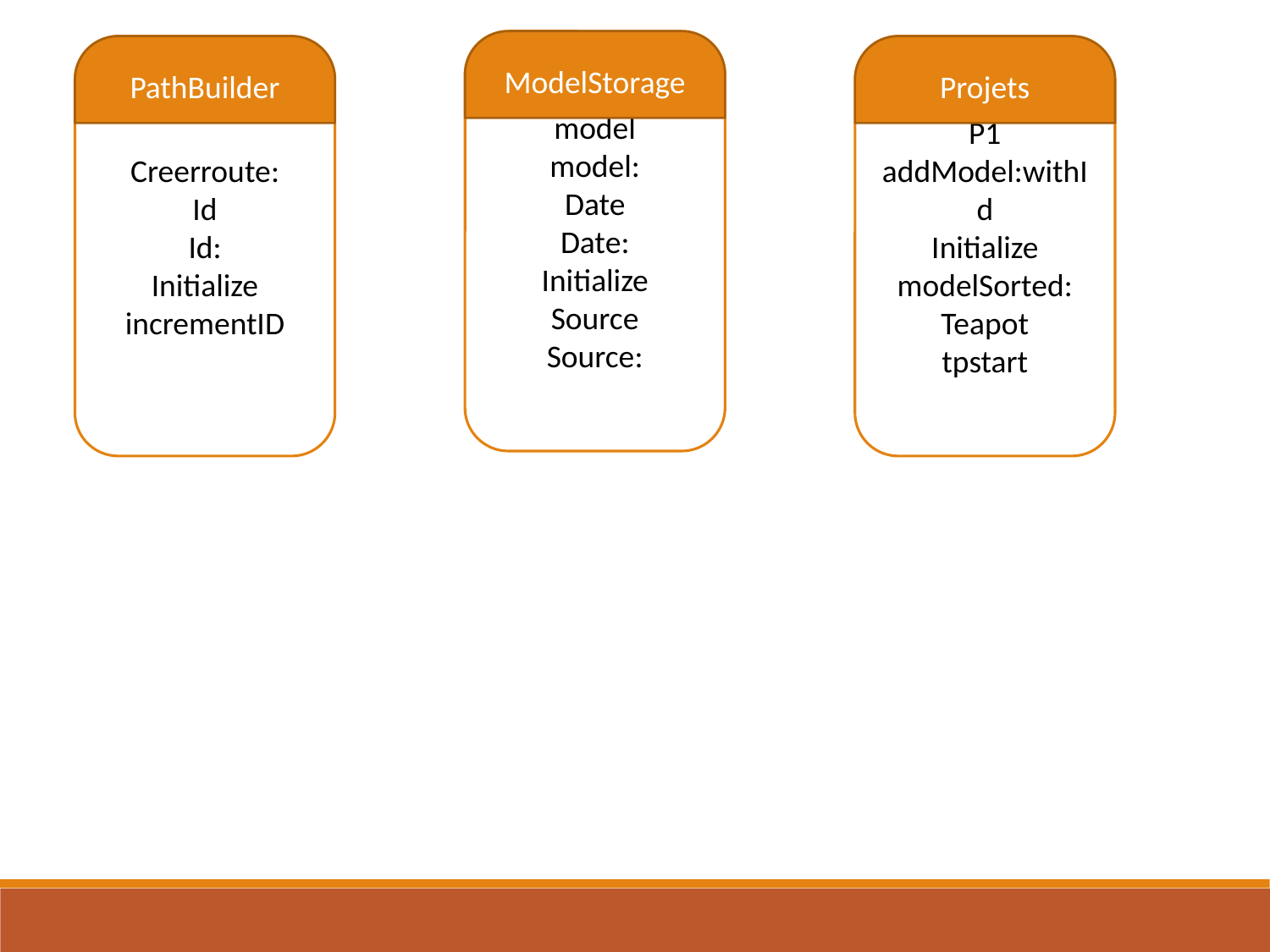

model
model:
Date
Date:
Initialize
Source
Source:
ModelStorage
Creerroute:
Id
Id:
Initialize
incrementID
PathBuilder
P1
addModel:withId
Initialize
modelSorted:
Teapot
tpstart
Projets